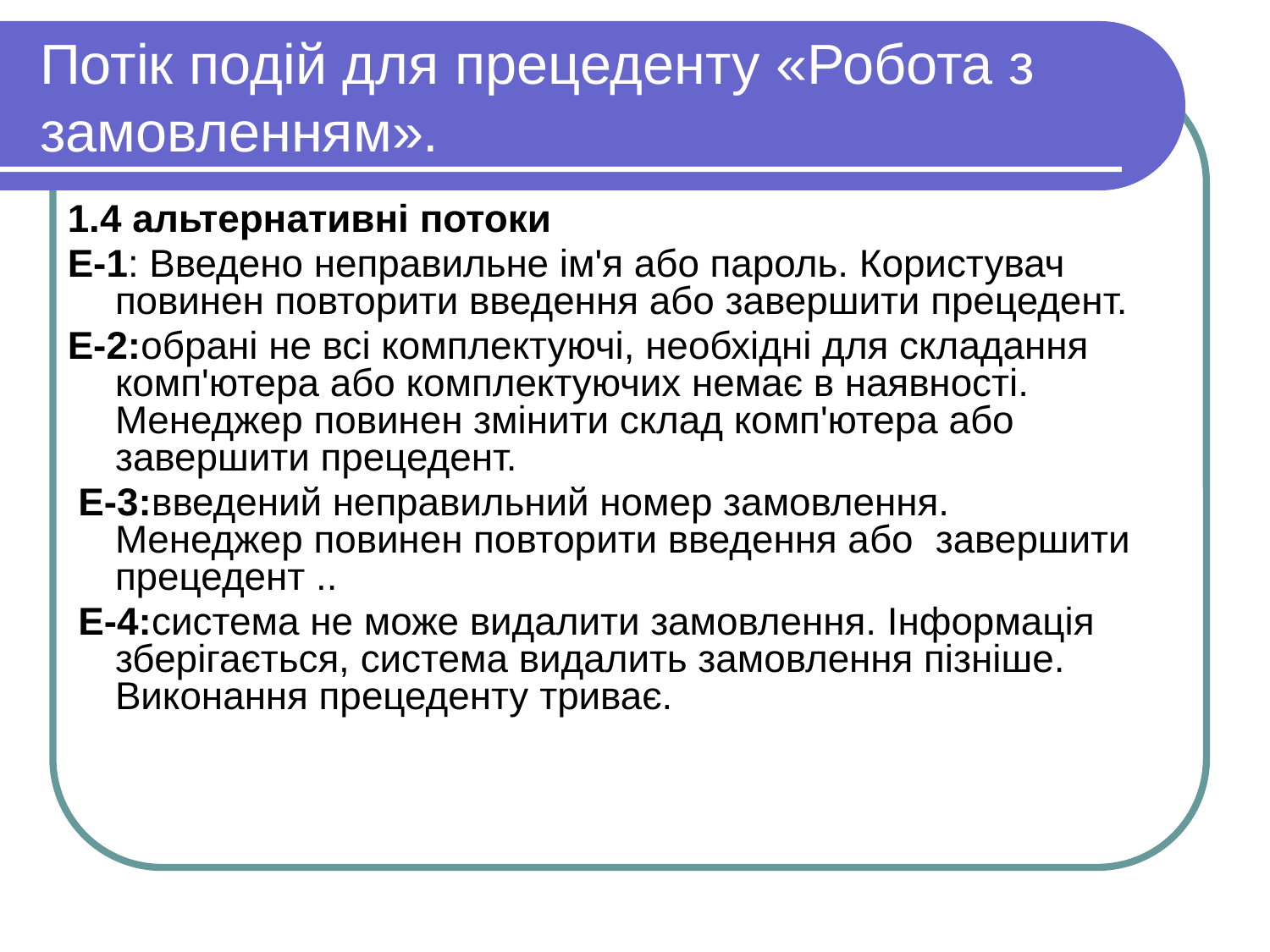

# Потік подій для прецеденту «Робота з замовленням».
1.4 альтернативні потоки
Е-1: Введено неправильне ім'я або пароль. Користувач повинен повторити введення або завершити прецедент.
Е-2:обрані не всі комплектуючі, необхідні для складання комп'ютера або комплектуючих немає в наявності. Менеджер повинен змінити склад комп'ютера або завершити прецедент.
 Е-3:введений неправильний номер замовлення. Менеджер повинен повторити введення або  завершити прецедент ..
 Е-4:система не може видалити замовлення. Інформація зберігається, система видалить замовлення пізніше. Виконання прецеденту триває.